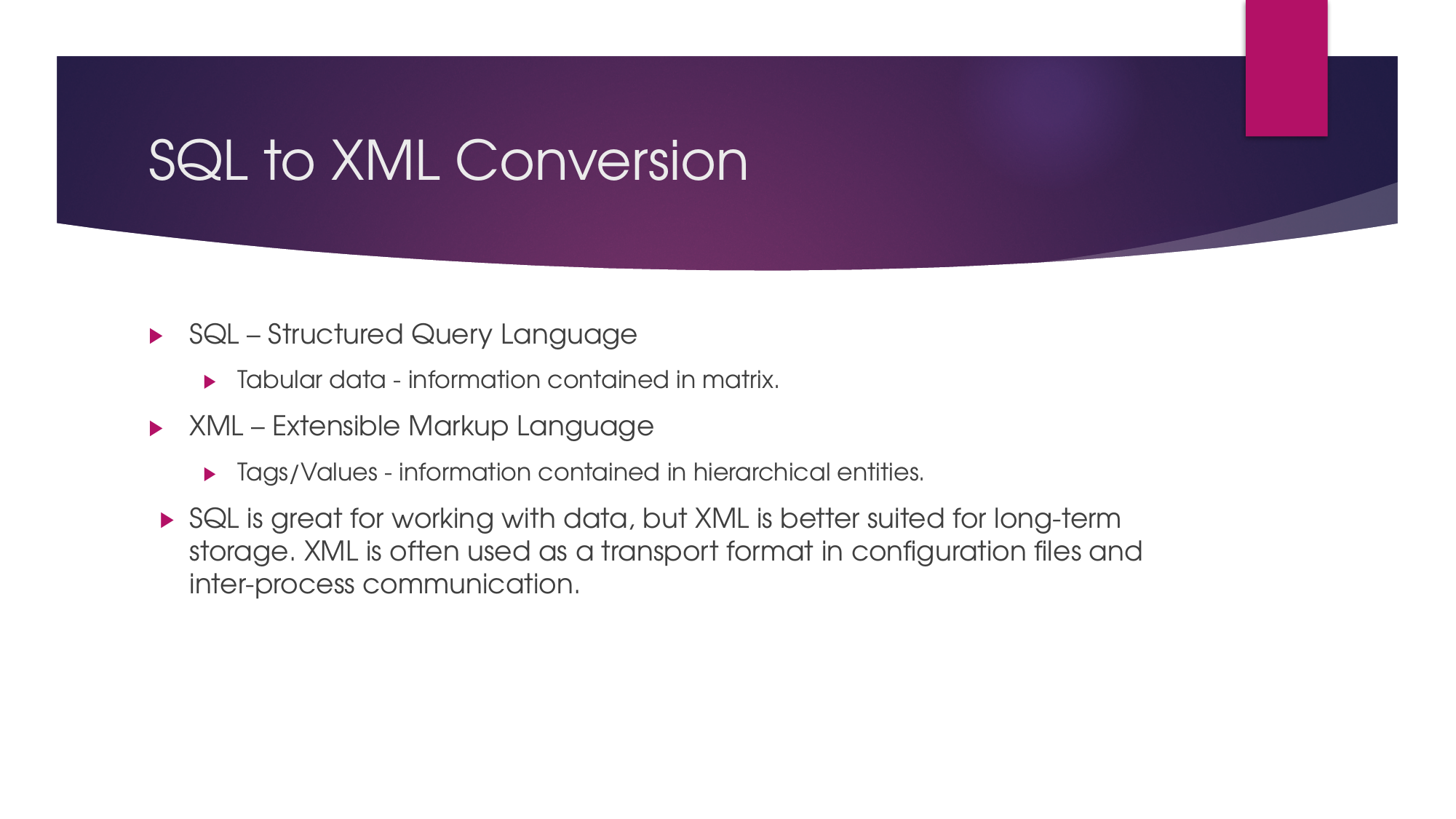

# SQL to XML Conversion
SQL – Structured Query Language
Tabular data - information contained in matrix.
XML – Extensible Markup Language
Tags/Values - information contained in hierarchical entities.
SQL is great for working with data, but XML is better suited for long-term storage. XML is often used as a transport format in configuration files and inter-process communication.